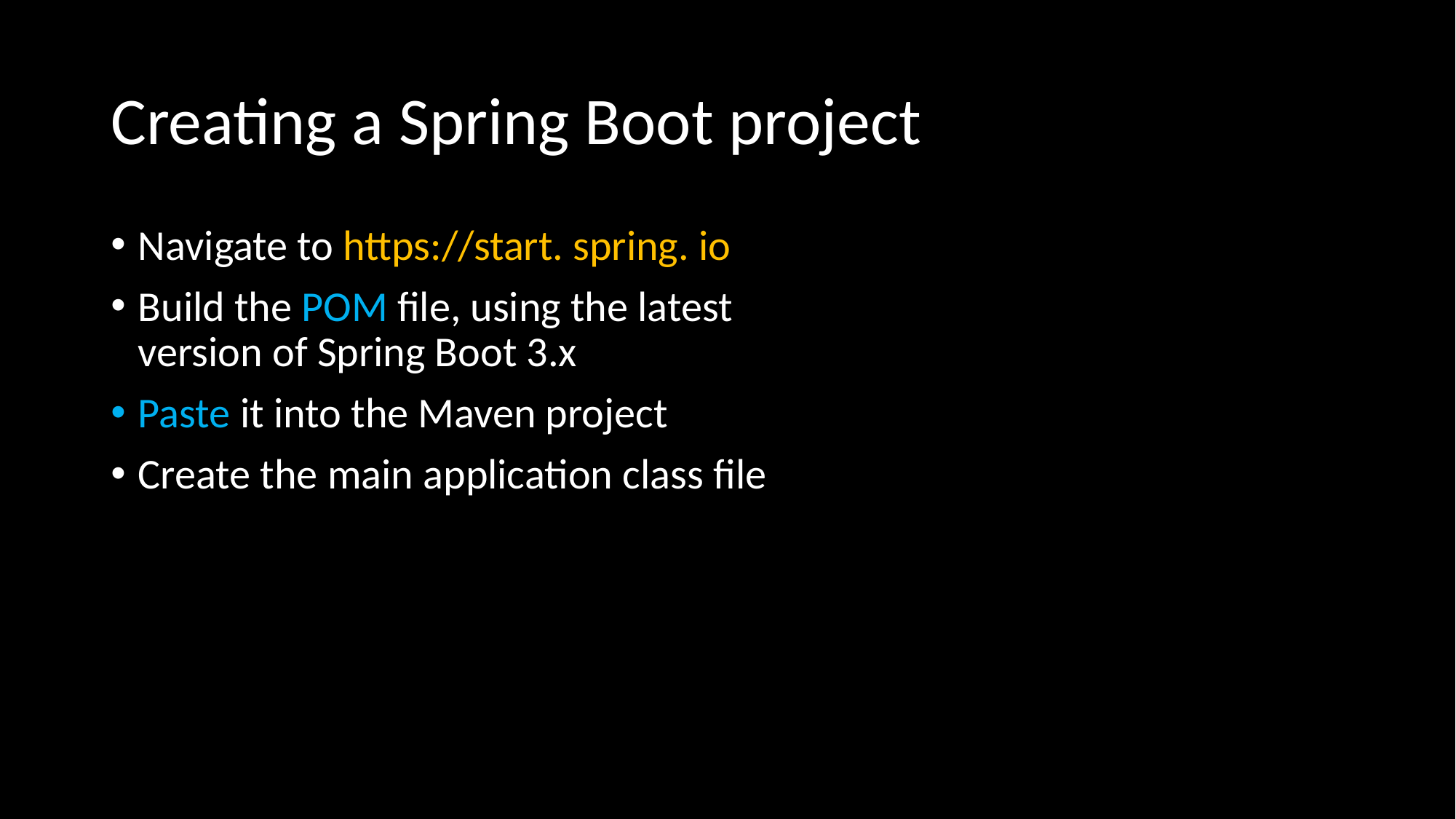

# Creating a Spring Boot project
Navigate to https://start. spring. io
Build the POM file, using the latest version of Spring Boot 3.x
Paste it into the Maven project
Create the main application class file